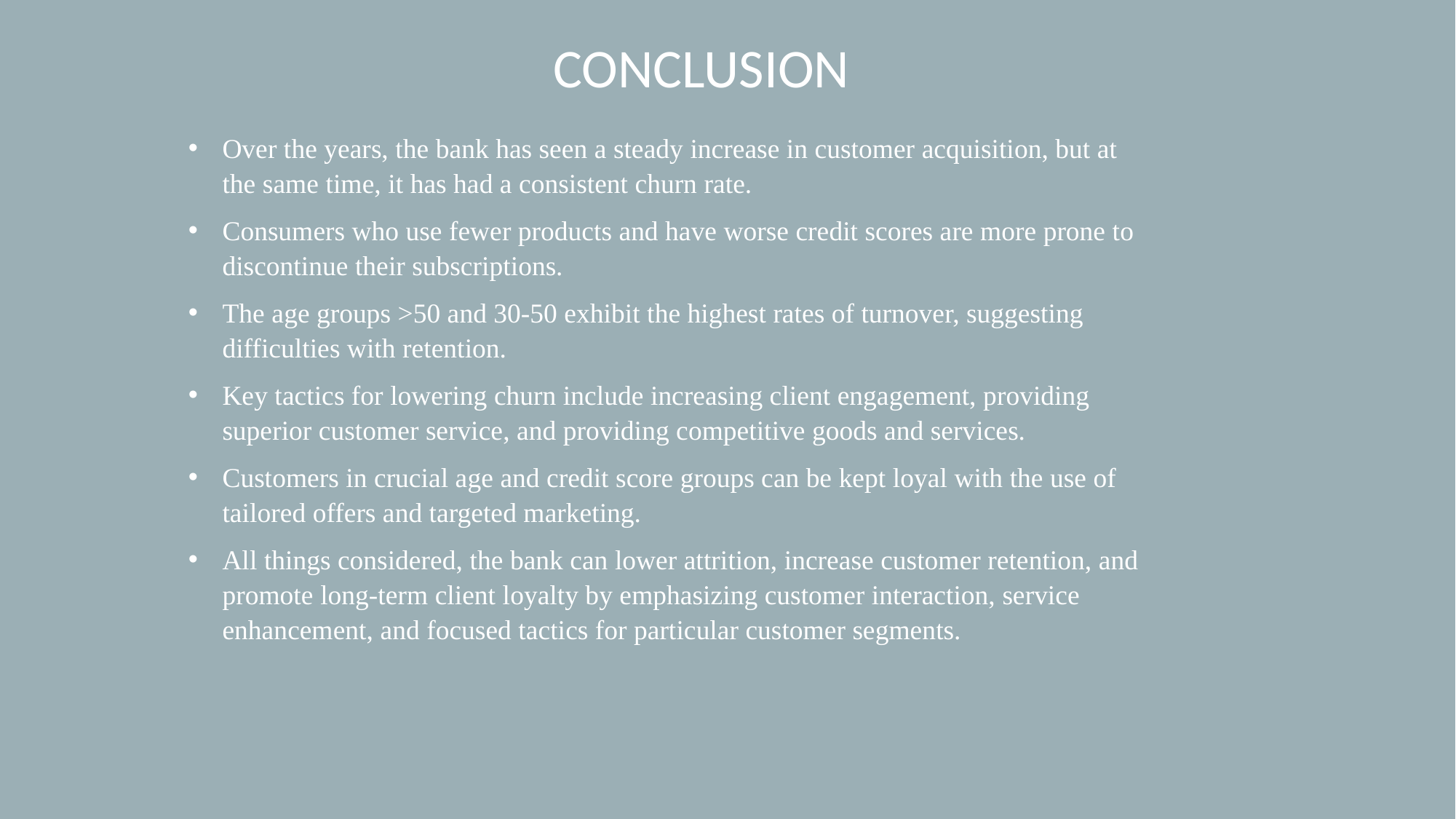

CONCLUSION
Over the years, the bank has seen a steady increase in customer acquisition, but at the same time, it has had a consistent churn rate.
Consumers who use fewer products and have worse credit scores are more prone to discontinue their subscriptions.
The age groups >50 and 30-50 exhibit the highest rates of turnover, suggesting difficulties with retention.
Key tactics for lowering churn include increasing client engagement, providing superior customer service, and providing competitive goods and services.
Customers in crucial age and credit score groups can be kept loyal with the use of tailored offers and targeted marketing.
All things considered, the bank can lower attrition, increase customer retention, and promote long-term client loyalty by emphasizing customer interaction, service enhancement, and focused tactics for particular customer segments.